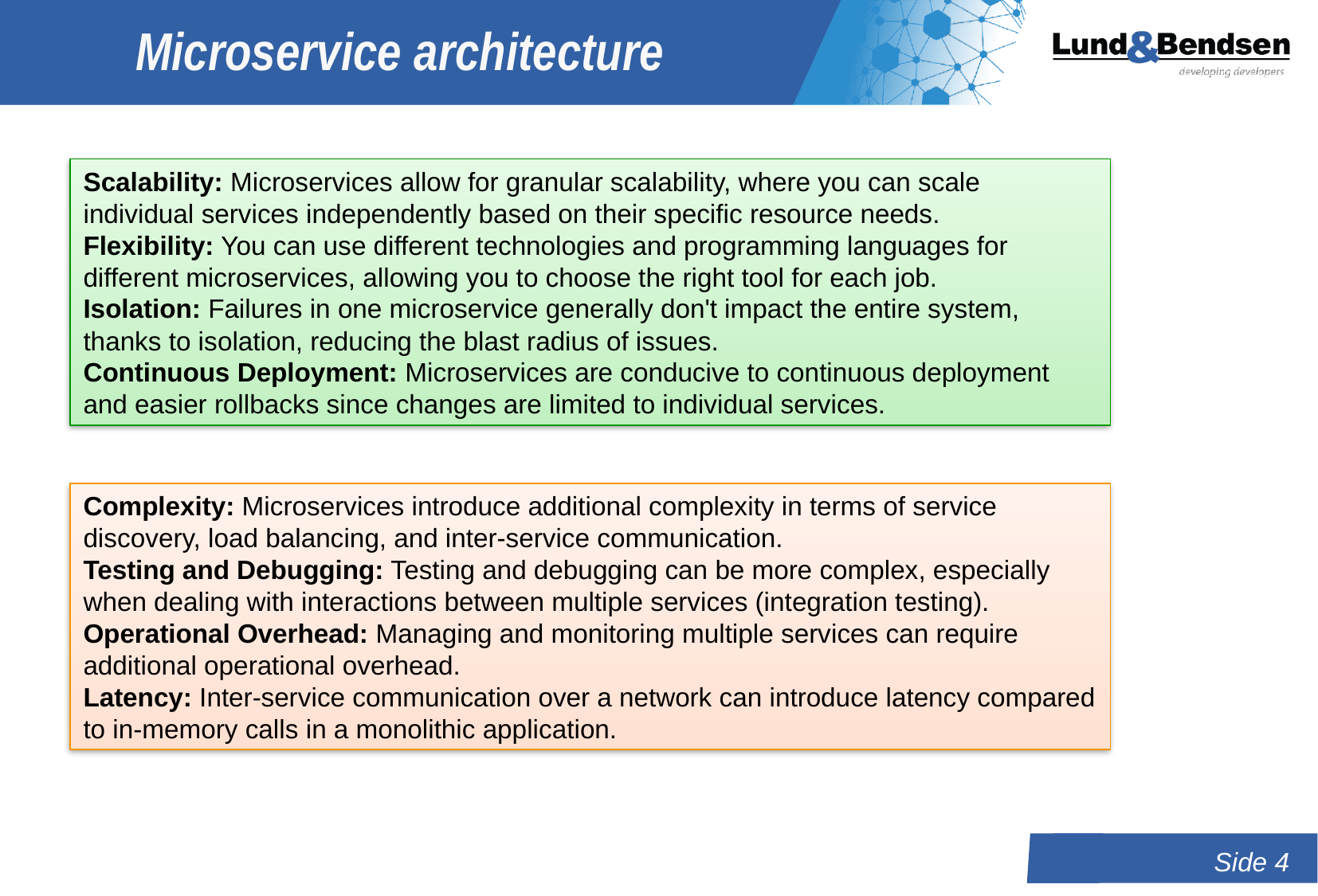

# Microservice architecture
Scalability: Microservices allow for granular scalability, where you can scale individual services independently based on their specific resource needs.
Flexibility: You can use different technologies and programming languages for different microservices, allowing you to choose the right tool for each job.
Isolation: Failures in one microservice generally don't impact the entire system, thanks to isolation, reducing the blast radius of issues.
Continuous Deployment: Microservices are conducive to continuous deployment and easier rollbacks since changes are limited to individual services.
Complexity: Microservices introduce additional complexity in terms of service discovery, load balancing, and inter-service communication.
Testing and Debugging: Testing and debugging can be more complex, especially when dealing with interactions between multiple services (integration testing).
Operational Overhead: Managing and monitoring multiple services can require additional operational overhead.
Latency: Inter-service communication over a network can introduce latency compared to in-memory calls in a monolithic application.